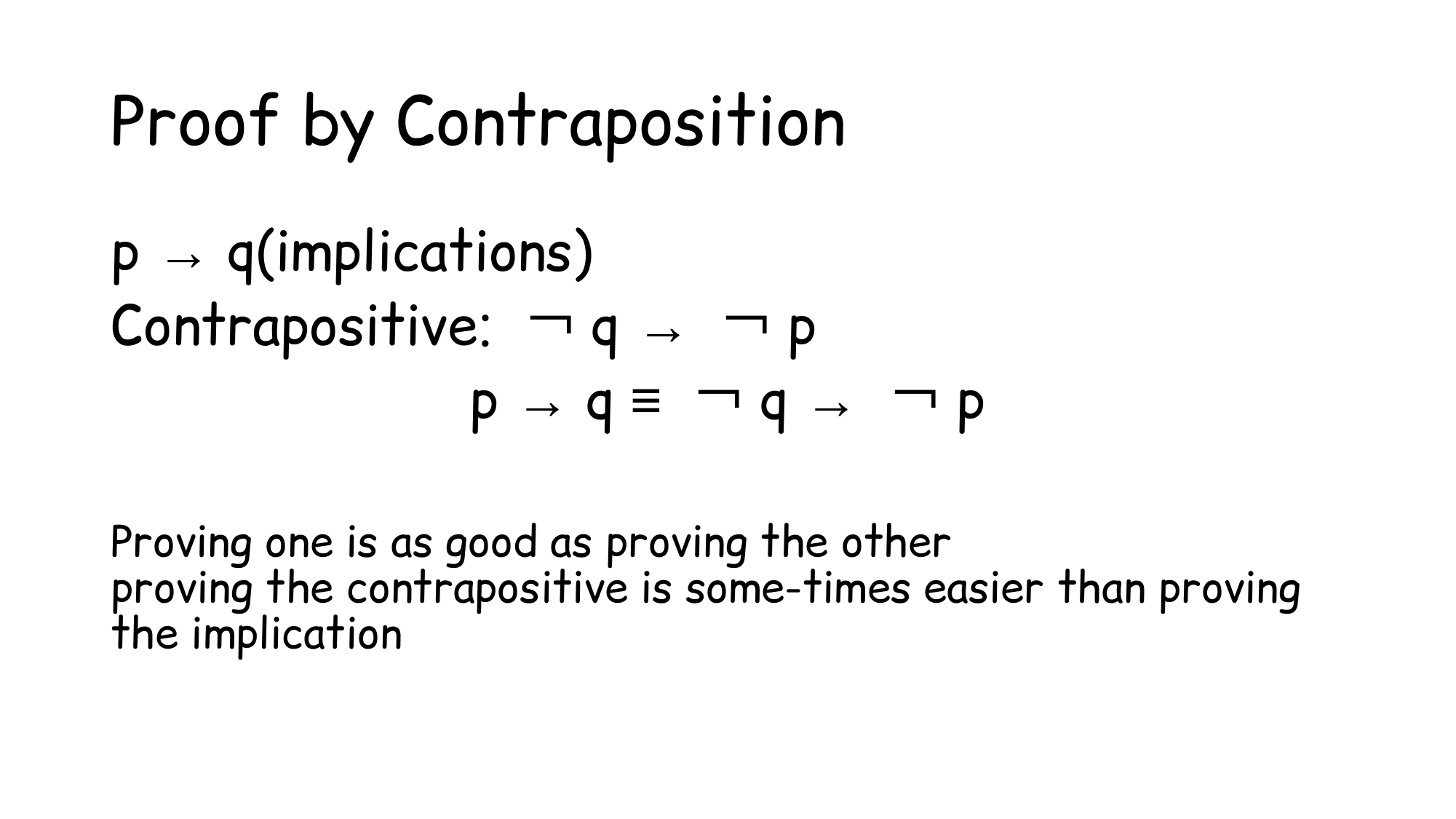

# Proof by Contraposition
p → q(implications)
Contrapositive: ￢q → ￢p
p → q ≡ ￢q → ￢p

Proving one is as good as proving the other
proving the contrapositive is some-times easier than proving the implication